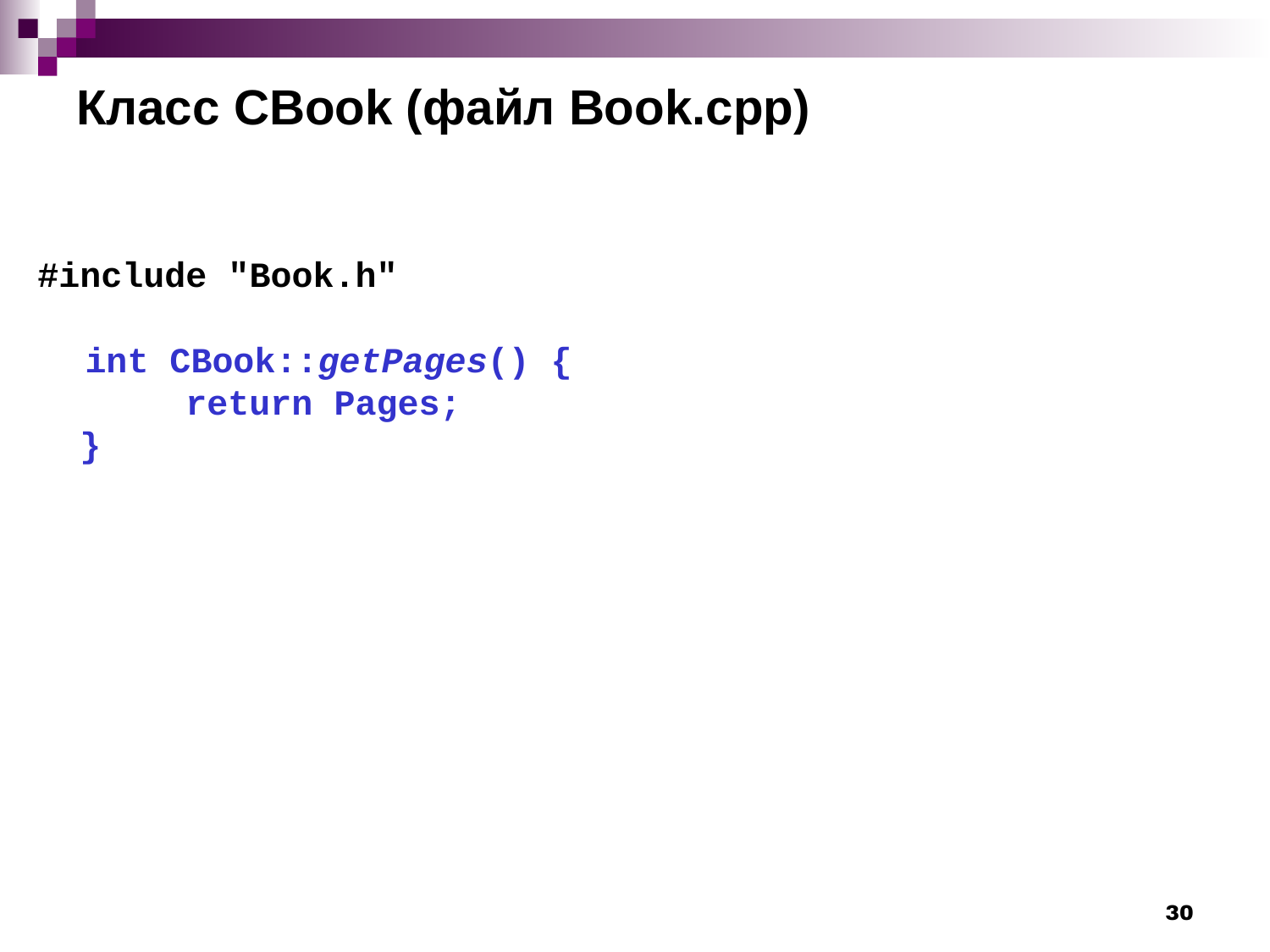

# Класс CBook (файл Book.cpp)
#include "Book.h"

	int CBook::getPages() {
       return Pages;
  }
30